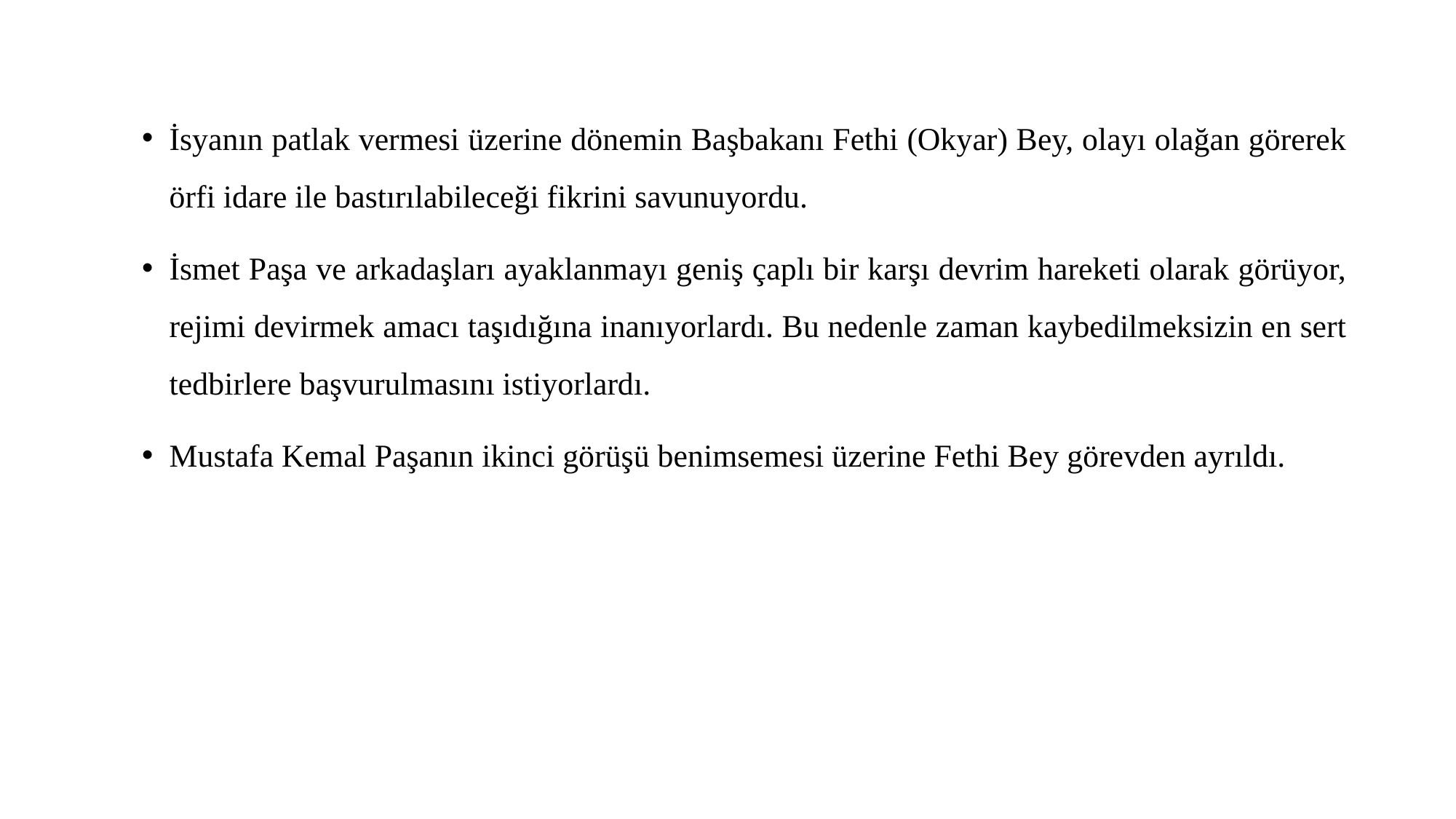

İsyanın patlak vermesi üzerine dönemin Başbakanı Fethi (Okyar) Bey, olayı olağan görerek örfi idare ile bastırılabileceği fikrini savunuyordu.
İsmet Paşa ve arkadaşları ayaklanmayı geniş çaplı bir karşı devrim hareketi olarak görüyor, rejimi devirmek amacı taşıdığına inanıyorlardı. Bu nedenle zaman kaybedilmeksizin en sert tedbirlere başvurulmasını istiyorlardı.
Mustafa Kemal Paşanın ikinci görüşü benimsemesi üzerine Fethi Bey görevden ayrıldı.